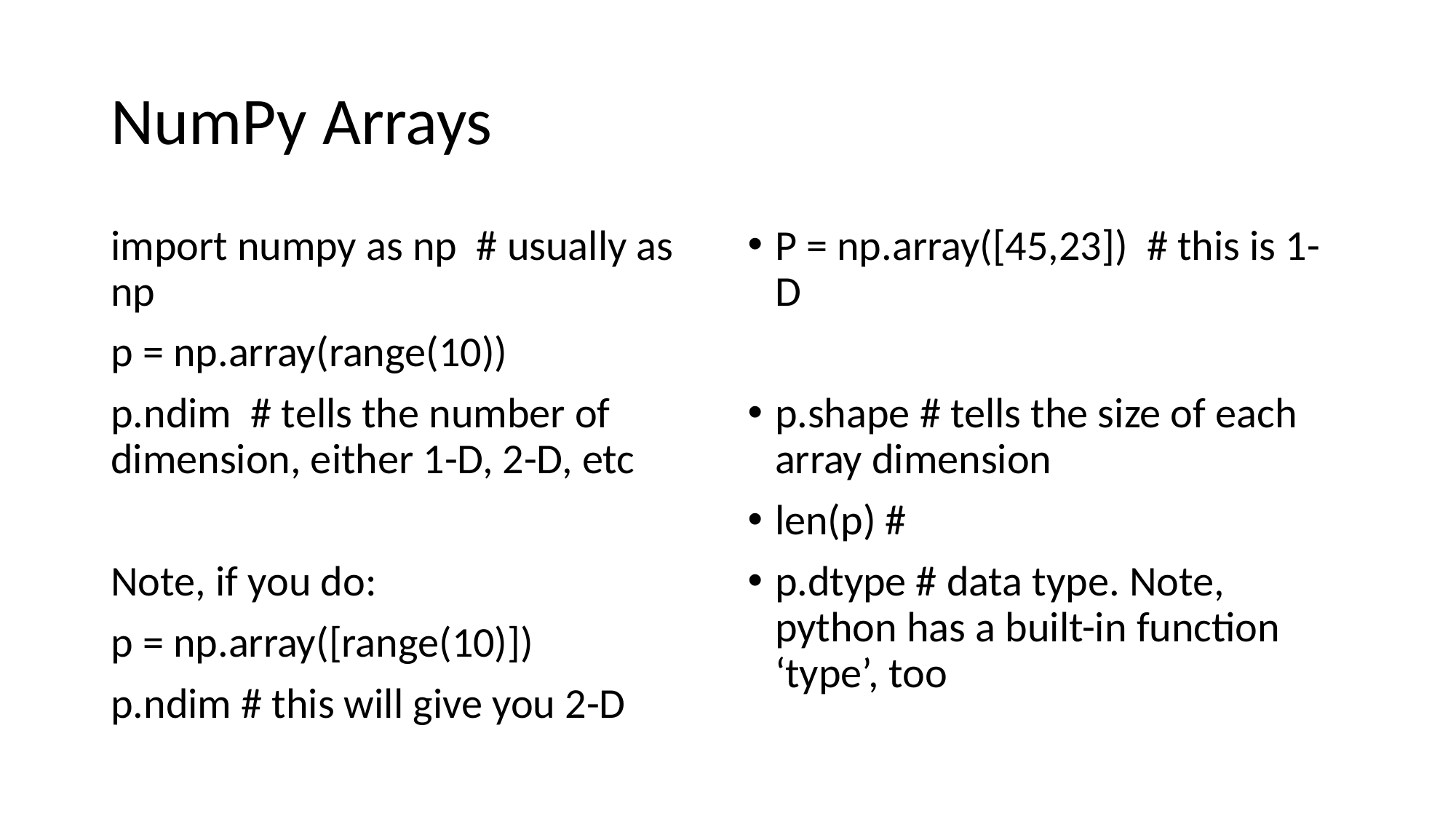

# NumPy Arrays
import numpy as np  # usually as np
p = np.array(range(10))
p.ndim  # tells the number of dimension, either 1-D, 2-D, etc

Note, if you do:
p = np.array([range(10)])
p.ndim # this will give you 2-D
P = np.array([45,23])  # this is 1-D

p.shape # tells the size of each array dimension
len(p) #
p.dtype # data type. Note, python has a built-in function ‘type’, too